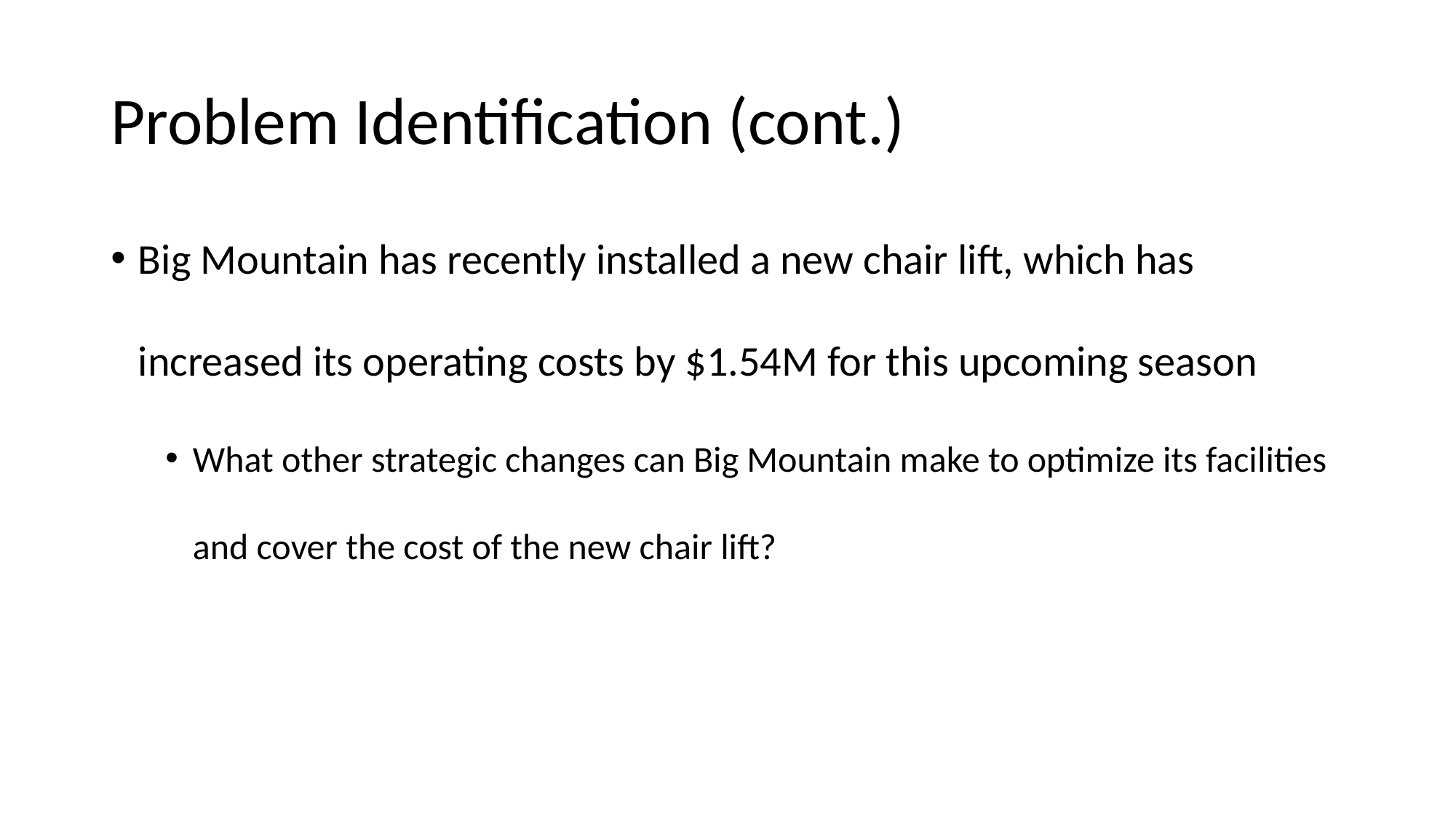

# Problem Identification (cont.)
Big Mountain has recently installed a new chair lift, which has increased its operating costs by $1.54M for this upcoming season
What other strategic changes can Big Mountain make to optimize its facilities and cover the cost of the new chair lift?